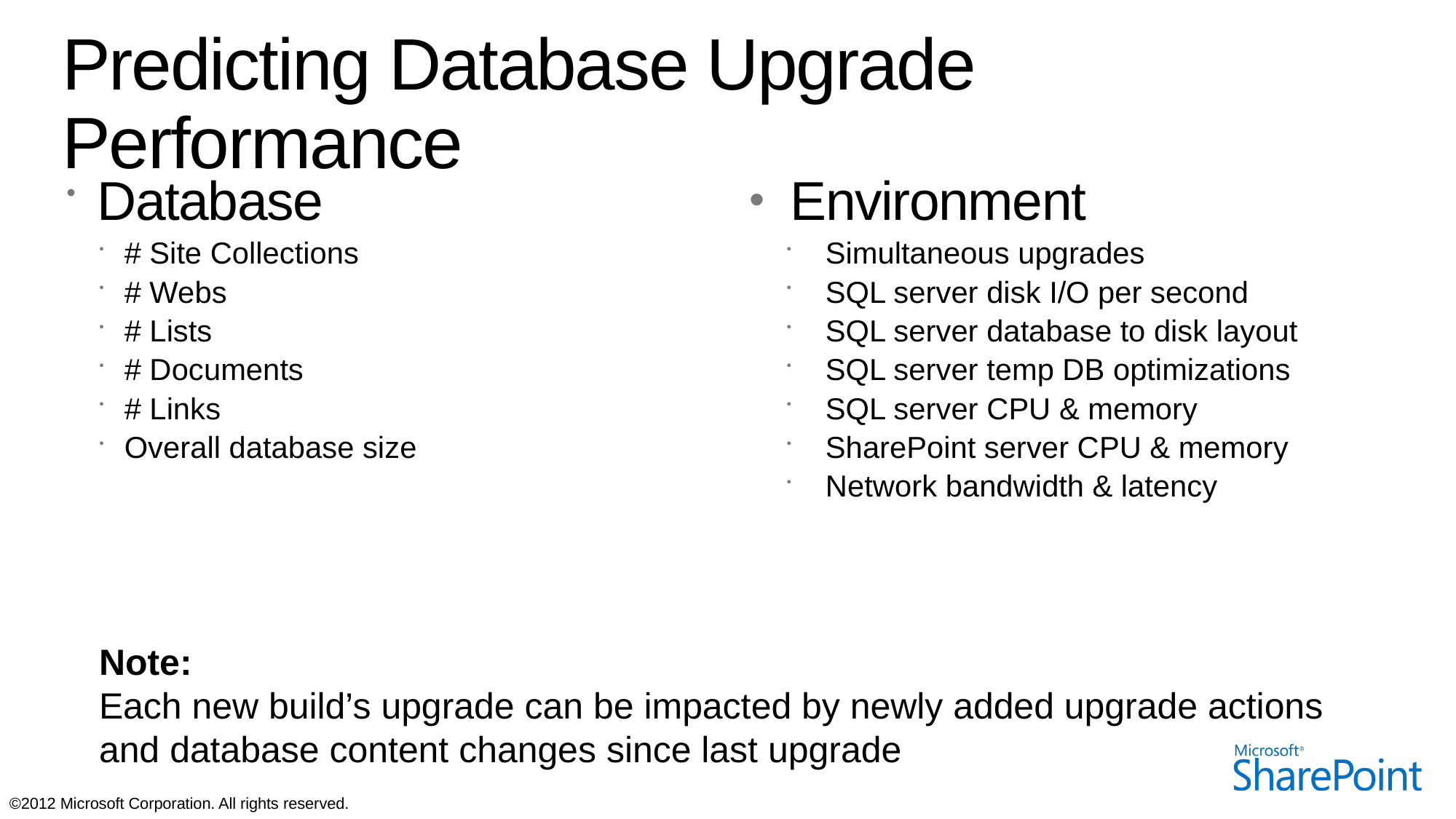

# Predicting Database Upgrade Performance
Database
# Site Collections
# Webs
# Lists
# Documents
# Links
Overall database size
Environment
Simultaneous upgrades
SQL server disk I/O per second
SQL server database to disk layout
SQL server temp DB optimizations
SQL server CPU & memory
SharePoint server CPU & memory
Network bandwidth & latency

Note:
Each new build’s upgrade can be impacted by newly added upgrade actions and database content changes since last upgrade